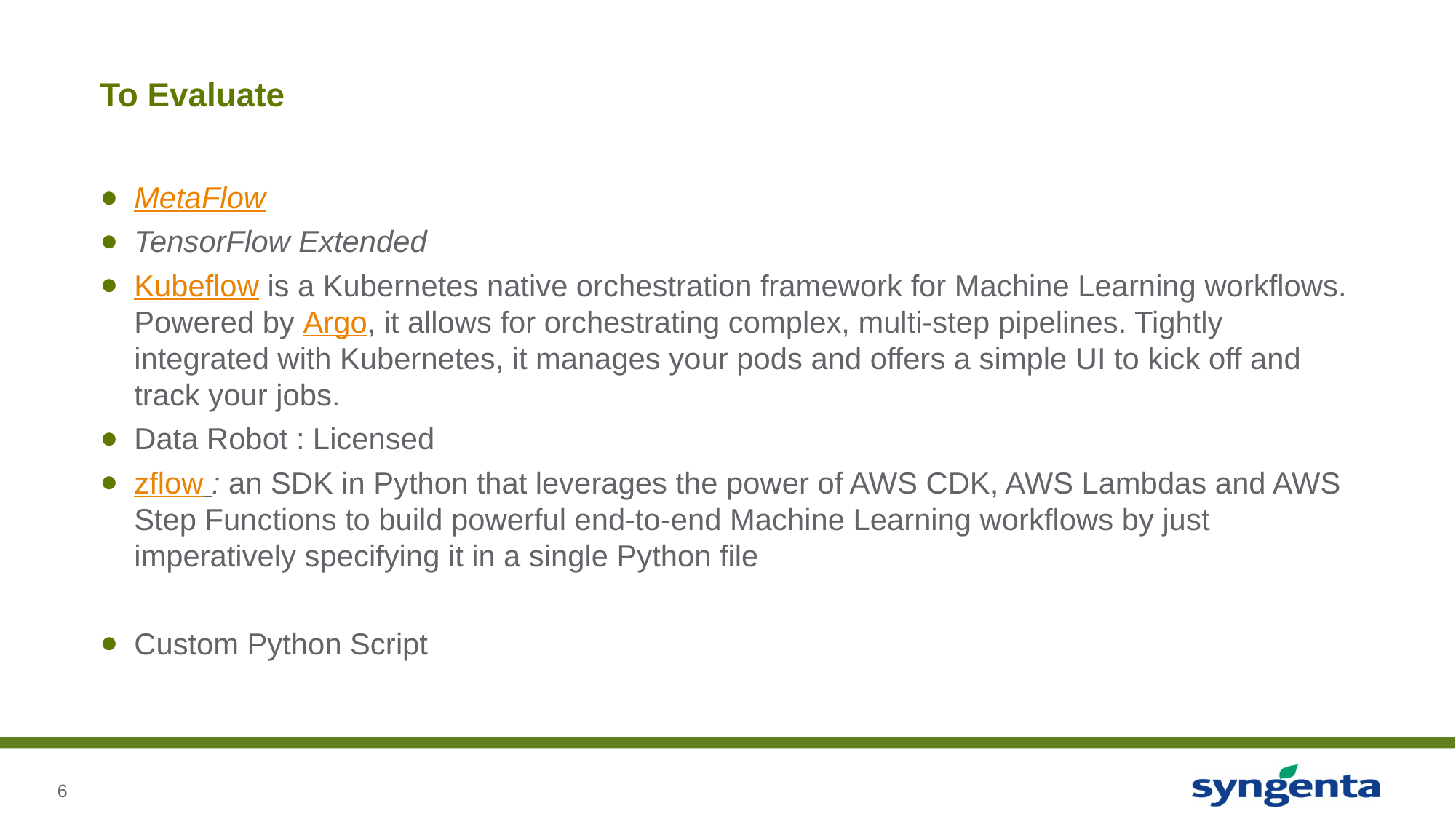

# To Evaluate
MetaFlow
TensorFlow Extended
Kubeflow is a Kubernetes native orchestration framework for Machine Learning workflows. Powered by Argo, it allows for orchestrating complex, multi-step pipelines. Tightly integrated with Kubernetes, it manages your pods and offers a simple UI to kick off and track your jobs.
Data Robot : Licensed
zflow : an SDK in Python that leverages the power of AWS CDK, AWS Lambdas and AWS Step Functions to build powerful end-to-end Machine Learning workflows by just imperatively specifying it in a single Python file

Custom Python Script